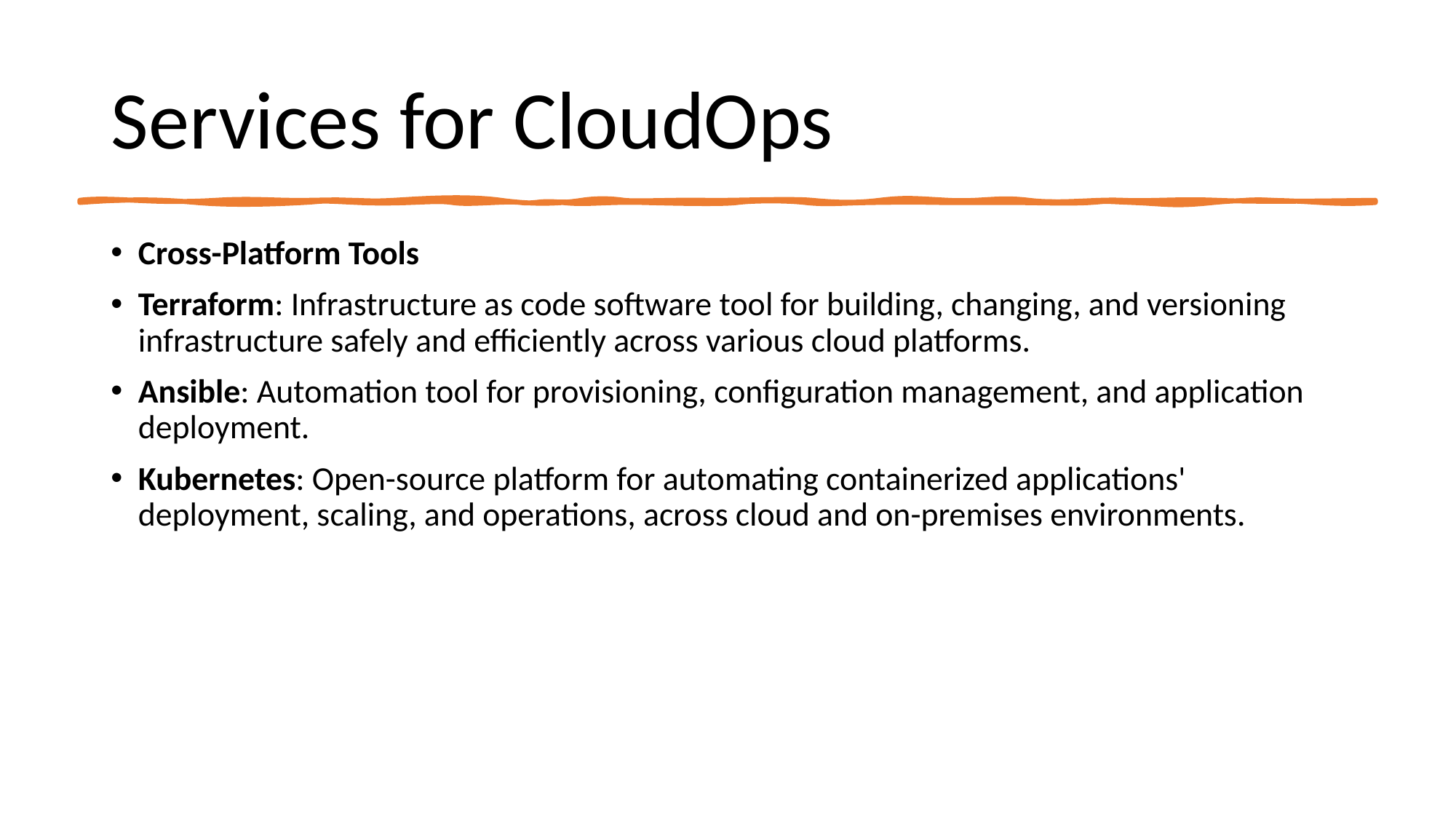

# Services for CloudOps

Cross-Platform Tools
Terraform: Infrastructure as code software tool for building, changing, and versioning infrastructure safely and efficiently across various cloud platforms.
Ansible: Automation tool for provisioning, configuration management, and application deployment.
Kubernetes: Open-source platform for automating containerized applications' deployment, scaling, and operations, across cloud and on-premises environments.